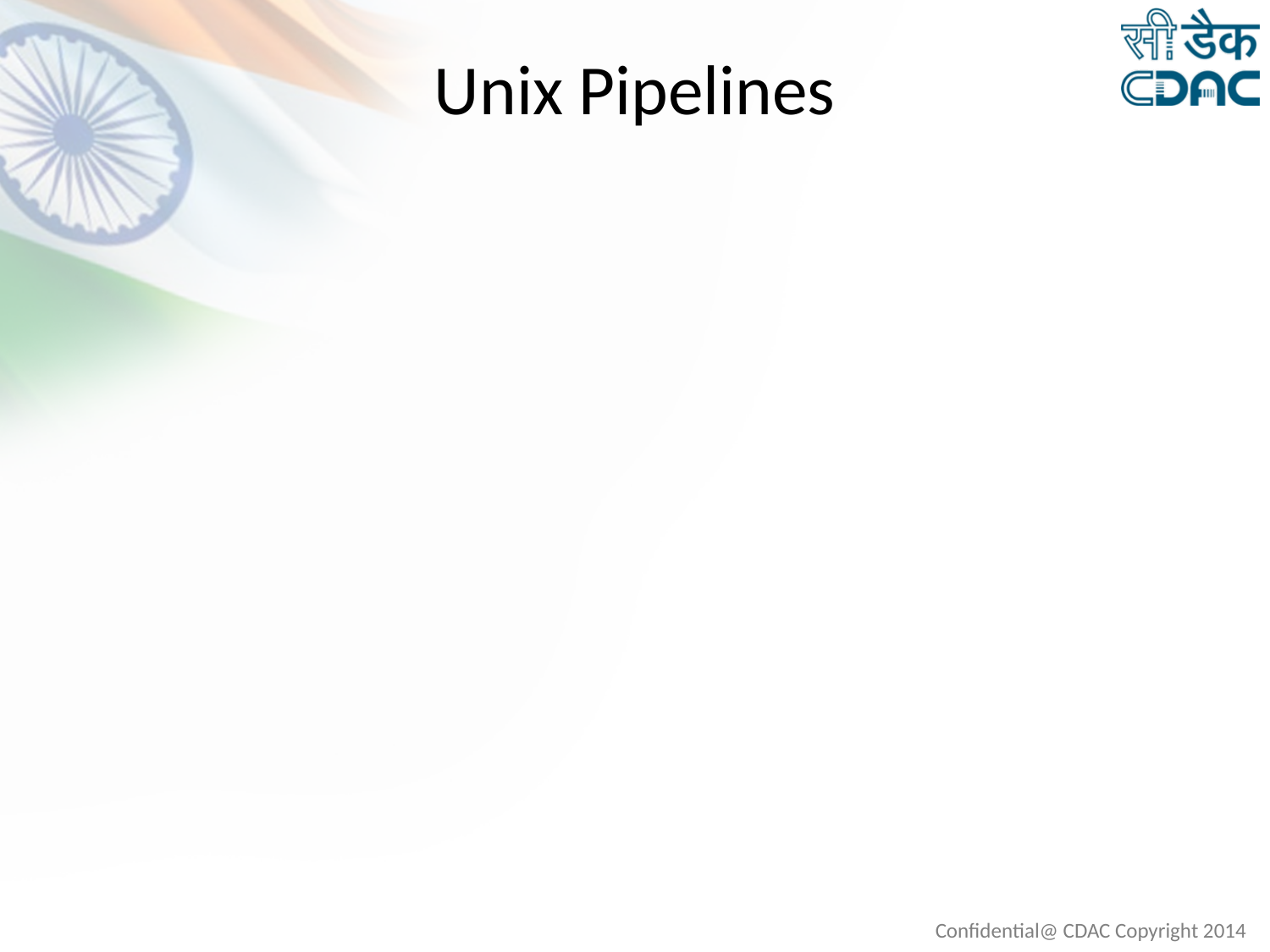

# Unix Pipelines
Pipes take the output of the first program and feed that output into the input of the next program.
Also sometimes known as “filters”.
Examples:
last | less

last | grep ^root | less

last | grep ^root | cut -d -f 2 | less

grep “error” something.out | tail -1

who\|wc